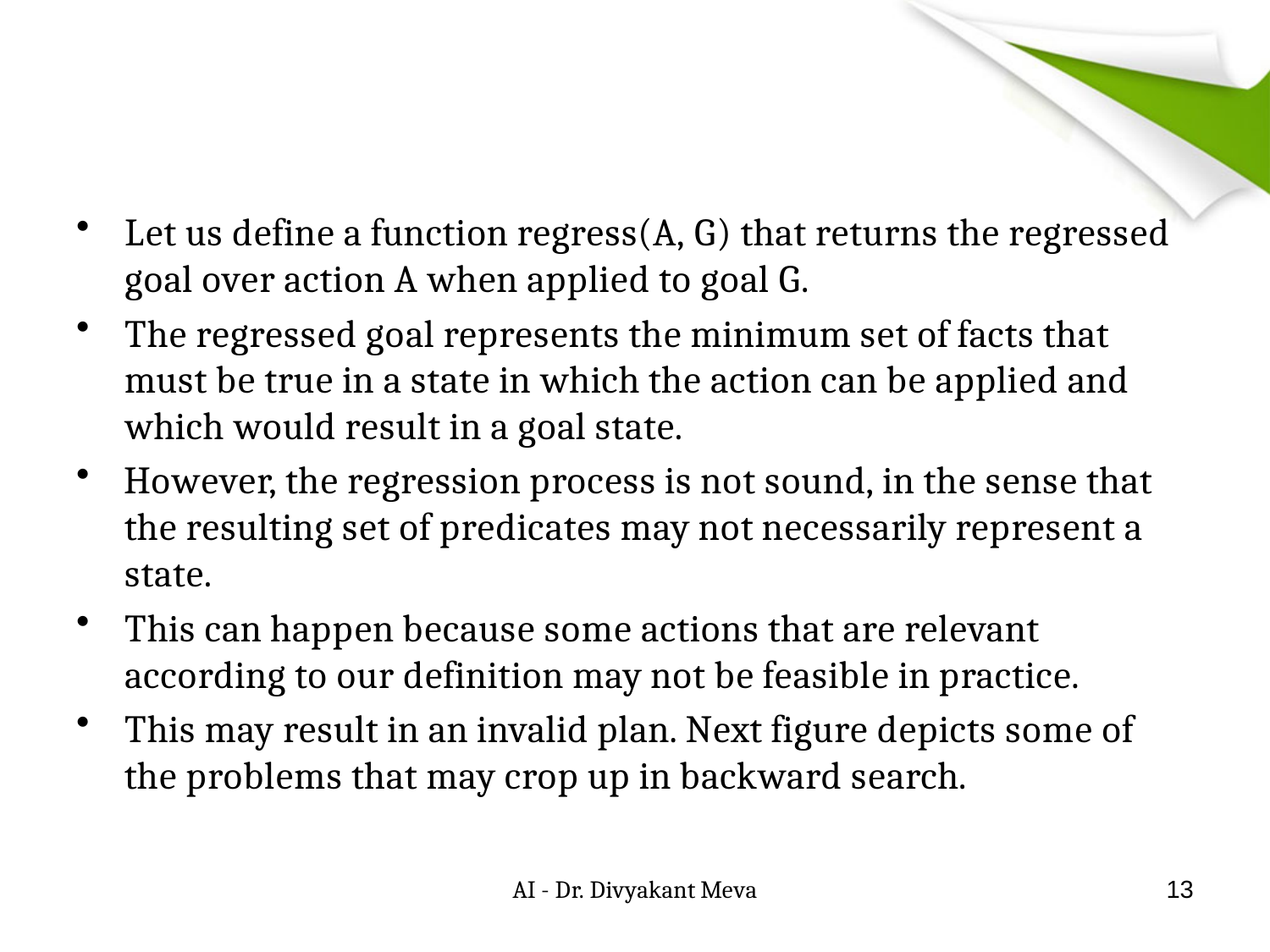

#
Let us define a function regress(A, G) that returns the regressed goal over action A when applied to goal G.
The regressed goal represents the minimum set of facts that must be true in a state in which the action can be applied and which would result in a goal state.
However, the regression process is not sound, in the sense that the resulting set of predicates may not necessarily represent a state.
This can happen because some actions that are relevant according to our definition may not be feasible in practice.
This may result in an invalid plan. Next figure depicts some of the problems that may crop up in backward search.
AI - Dr. Divyakant Meva
13